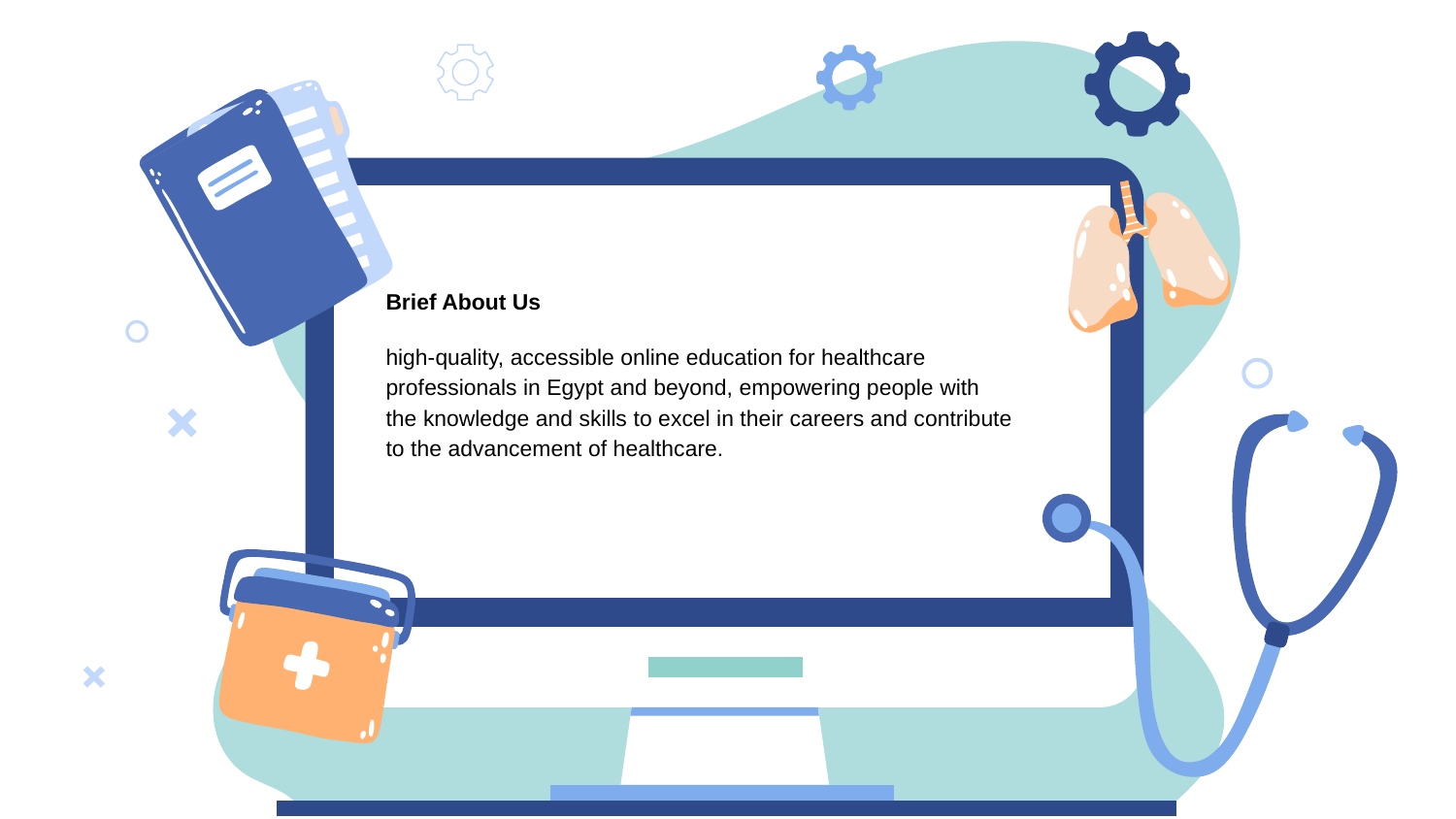

# Brief About Us
high-quality, accessible online education for healthcare professionals in Egypt and beyond, empowering people with the knowledge and skills to excel in their careers and contribute to the advancement of healthcare.